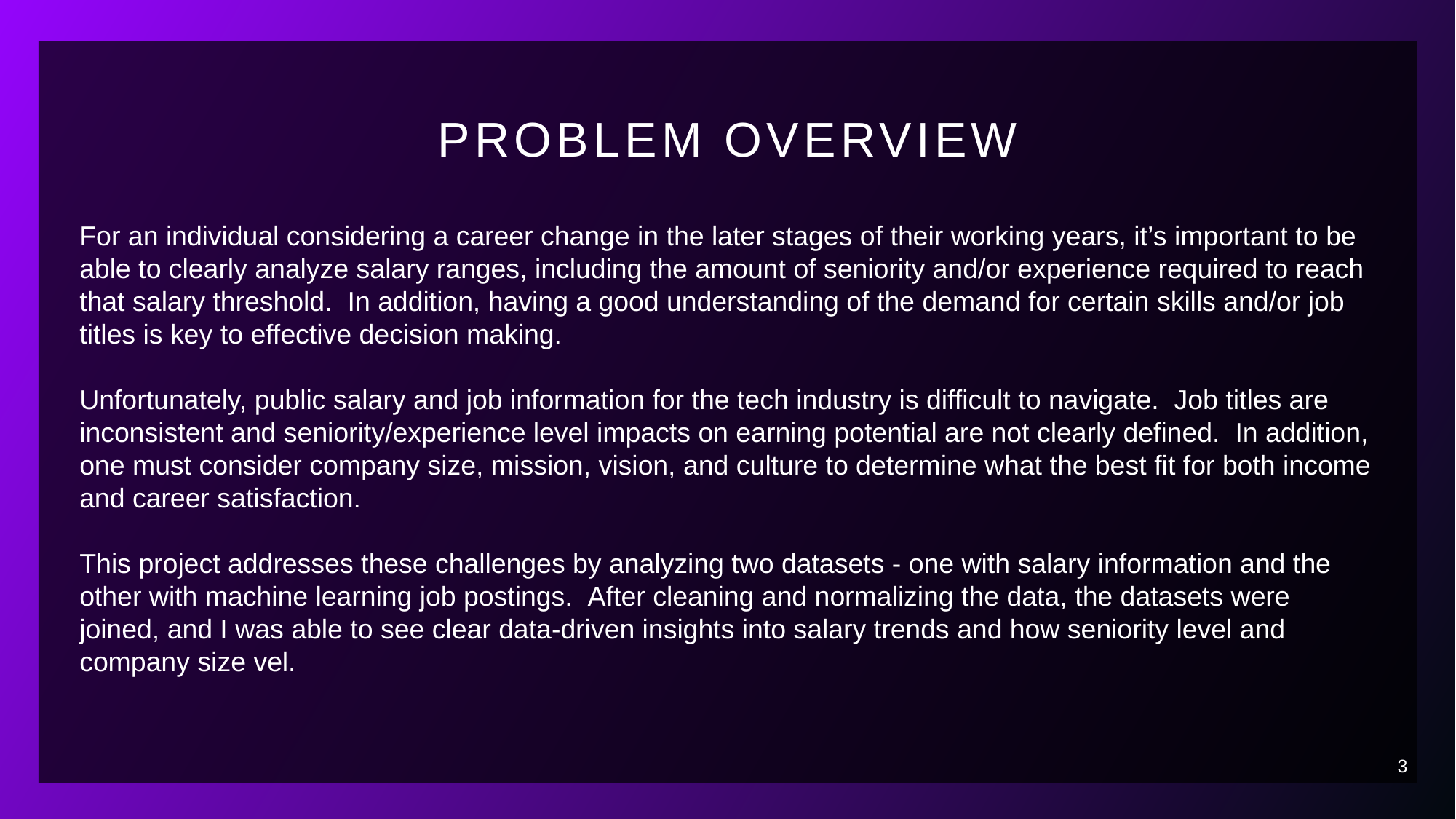

# Problem overview
For an individual considering a career change in the later stages of their working years, it’s important to be able to clearly analyze salary ranges, including the amount of seniority and/or experience required to reach that salary threshold.  In addition, having a good understanding of the demand for certain skills and/or job titles is key to effective decision making.

Unfortunately, public salary and job information for the tech industry is difficult to navigate.  Job titles are inconsistent and seniority/experience level impacts on earning potential are not clearly defined.  In addition, one must consider company size, mission, vision, and culture to determine what the best fit for both income and career satisfaction.

This project addresses these challenges by analyzing two datasets - one with salary information and the other with machine learning job postings.  After cleaning and normalizing the data, the datasets were joined, and I was able to see clear data-driven insights into salary trends and how seniority level and company size vel.

3